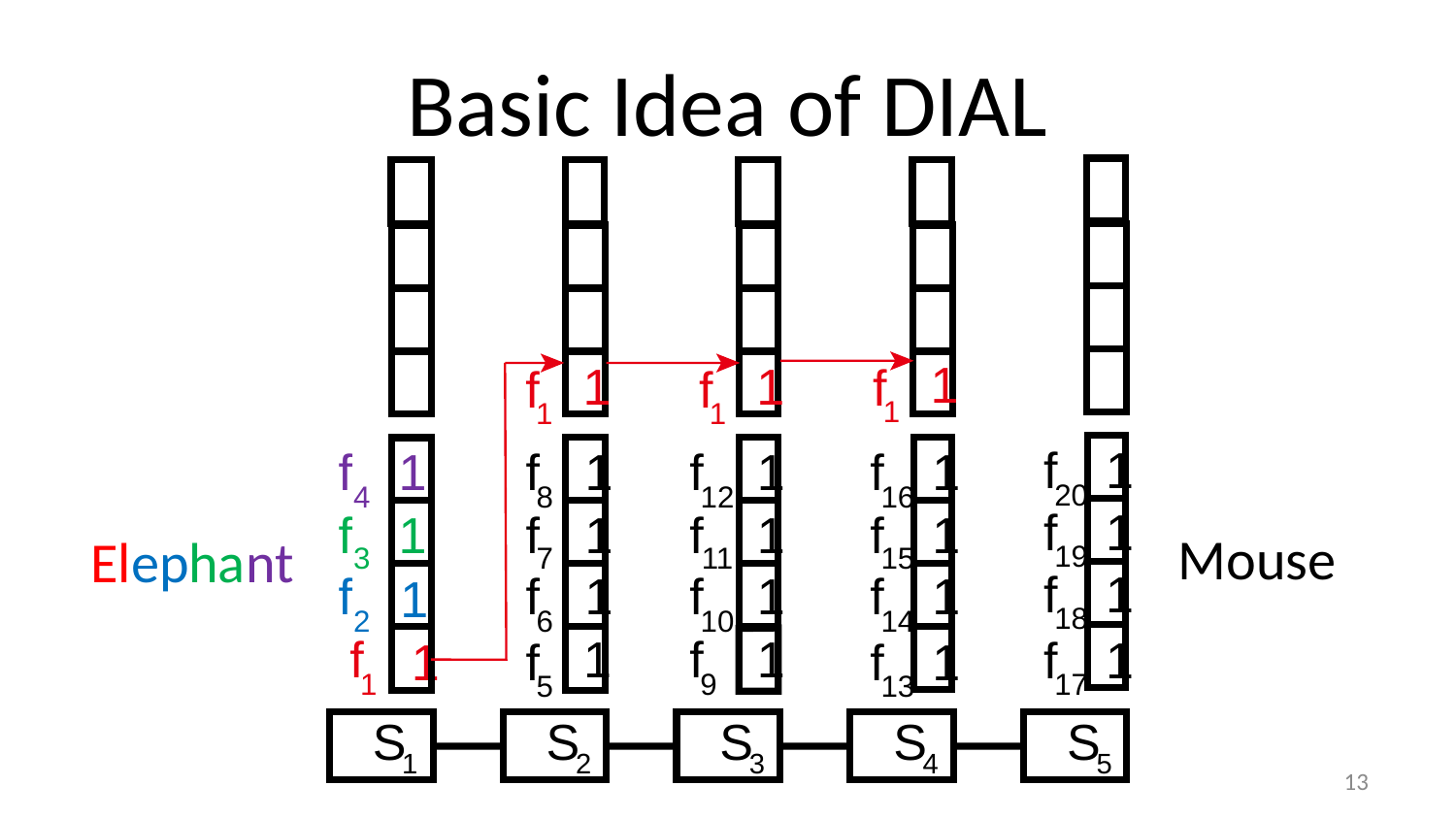

# Basic Idea of DIAL

f
1
f
1
f
1
f
1
f
1
20
4
8
12
16

f
1
f
1
f
1
f
1
f
1
19
3
7
11
15

f
1

f
f
1
f
1
f
1
1
18
2
6
10
14

f
1
f
1

f
1
1
f
f
1
1
9
17
5
13
S
S
S
S
S

1
2
3
4
5

1

1
1
f
f
f

1
1
1
Mouse
Elephant

13